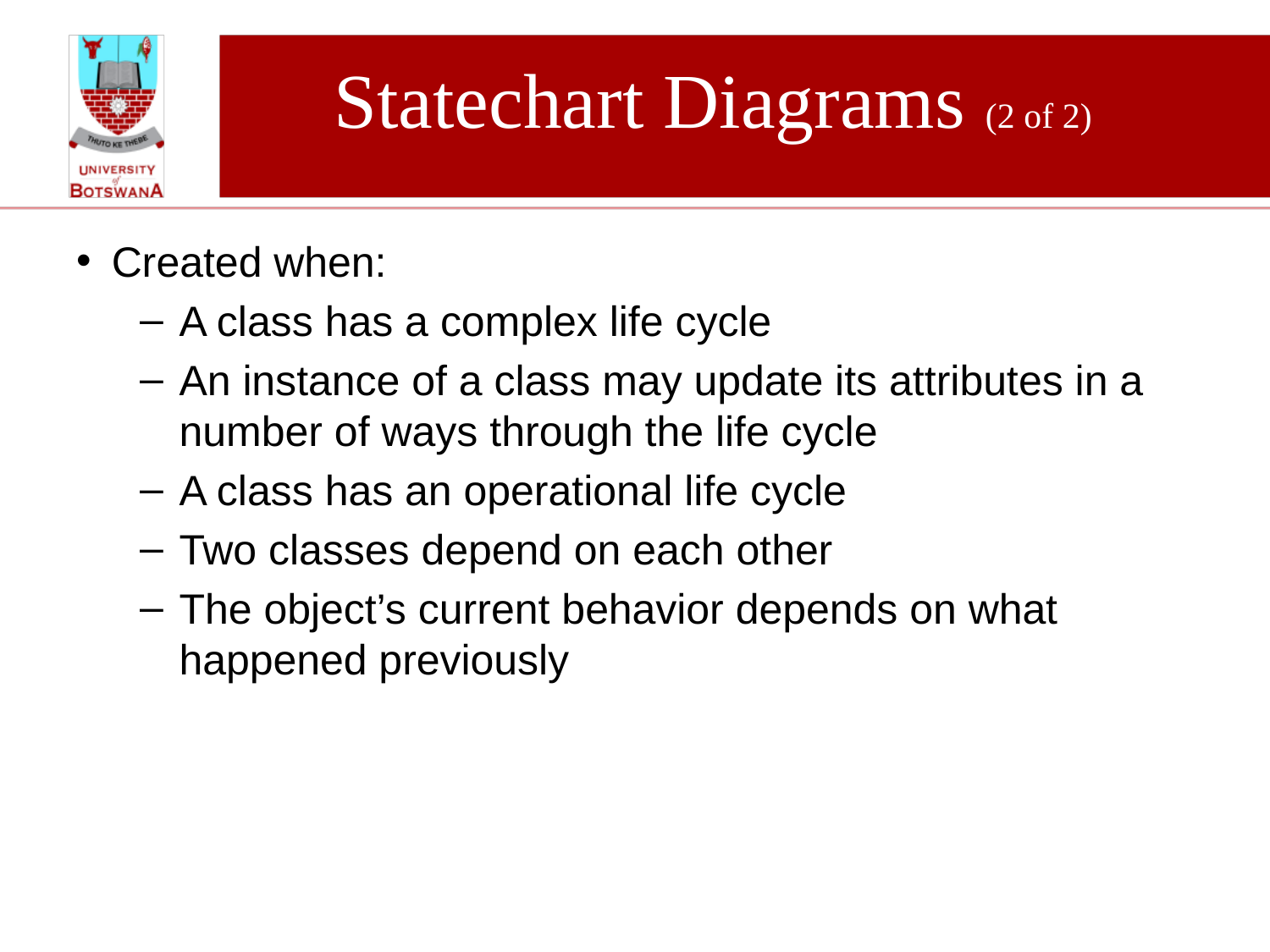

# Statechart Diagrams (2 of 2)
Created when:
A class has a complex life cycle
An instance of a class may update its attributes in a number of ways through the life cycle
A class has an operational life cycle
Two classes depend on each other
The object’s current behavior depends on what happened previously